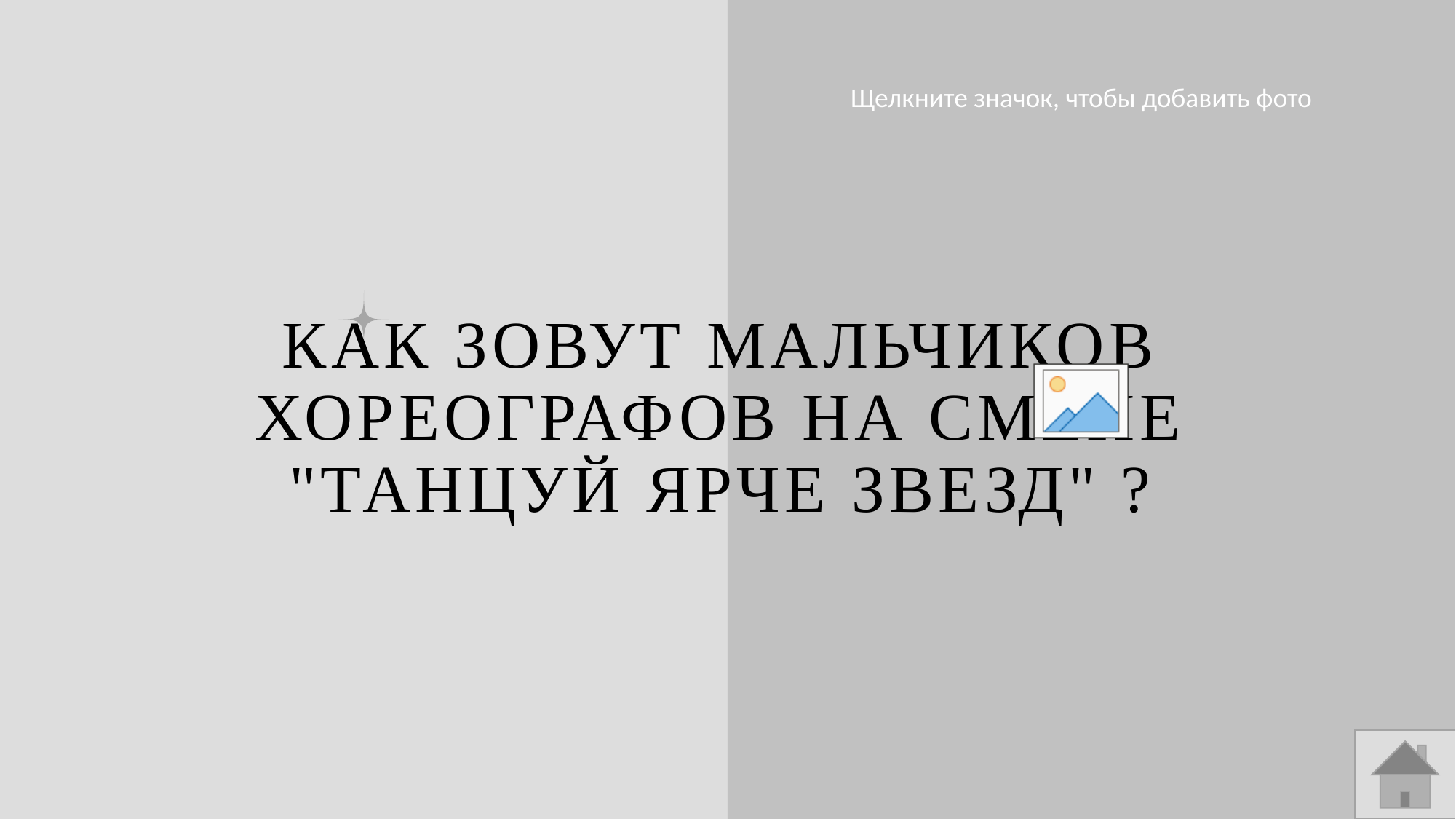

# Как зовут мальчиков хореографов на смене "танцуй ярче звезд" ?